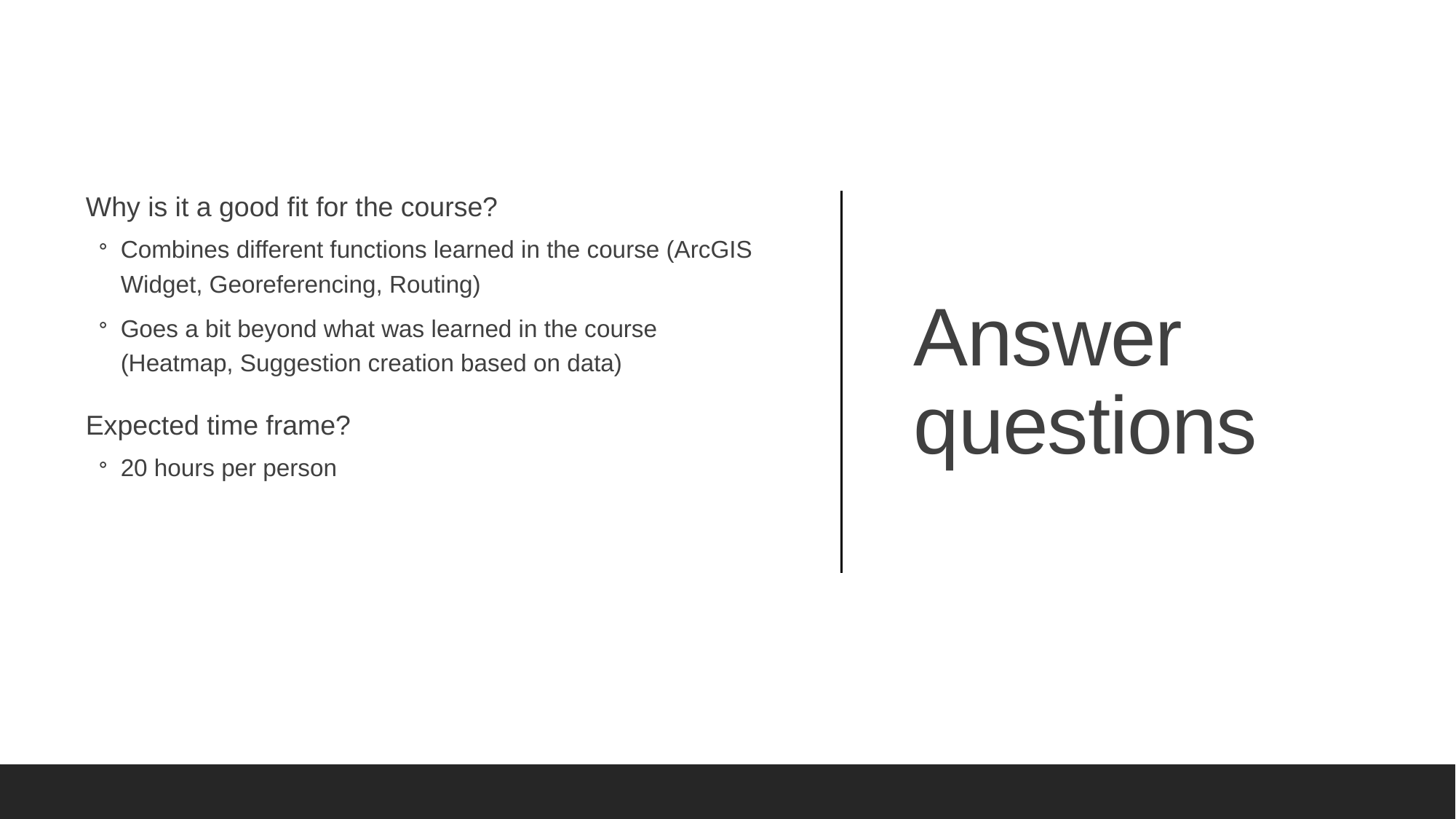

Why is it a good fit for the course?
Combines different functions learned in the course (ArcGIS Widget, Georeferencing, Routing)
Goes a bit beyond what was learned in the course (Heatmap, Suggestion creation based on data)
Expected time frame?
20 hours per person

# Answer questions